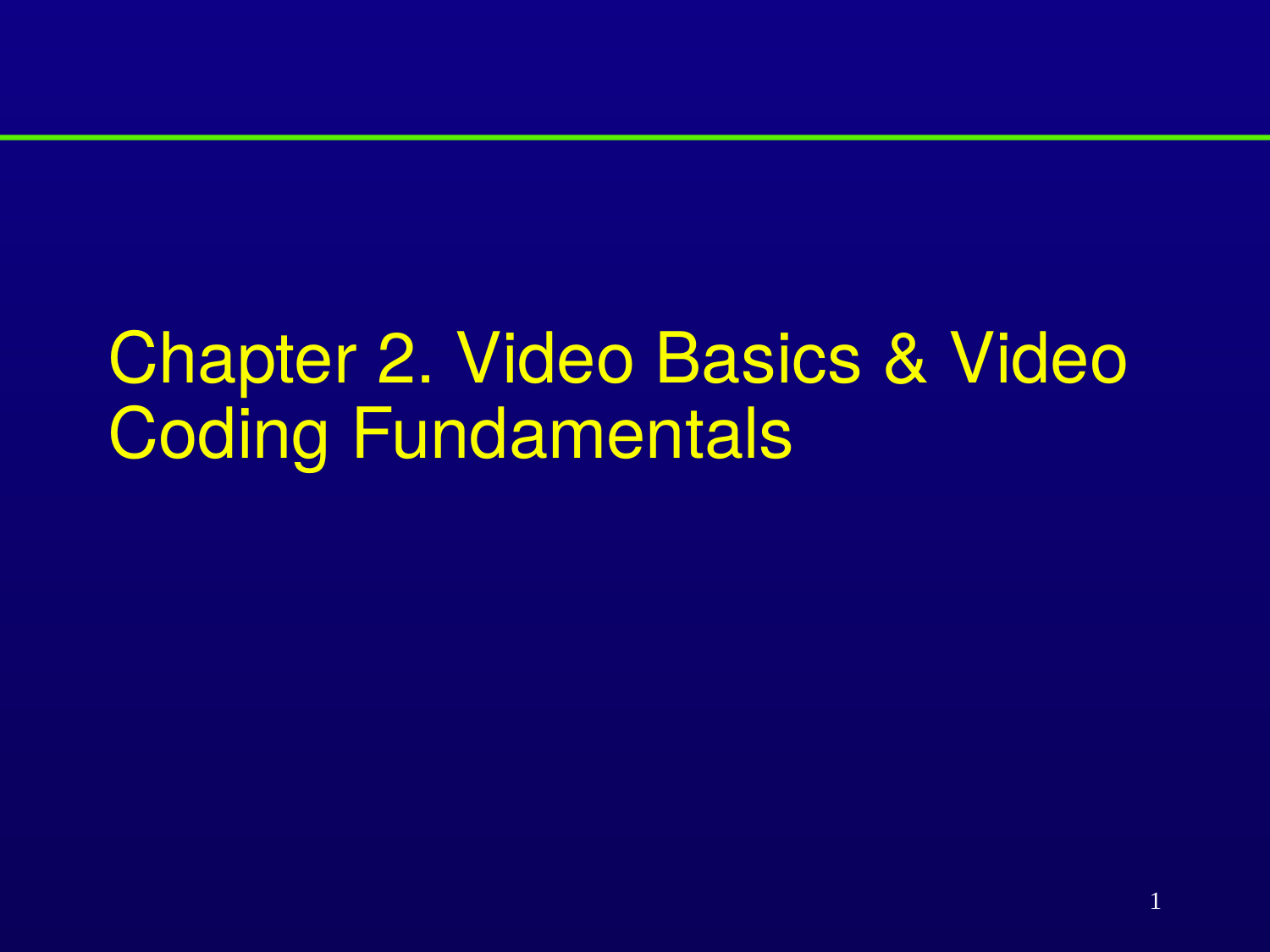

# Chapter 2. Video Basics & Video Coding Fundamentals
1